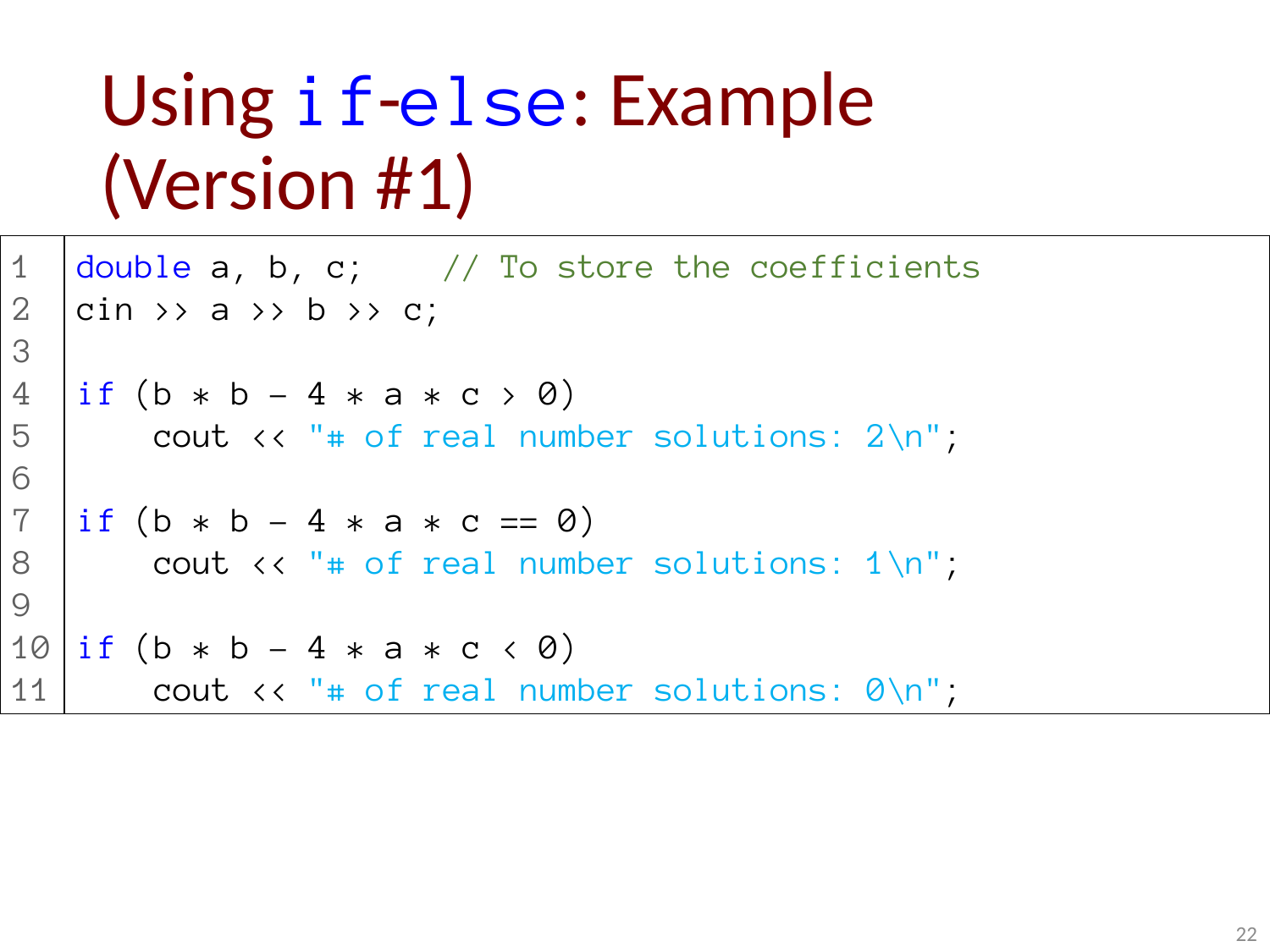

# Using if-else: Example (Version #1)
1
2
3
4
5
6
7
8
9
10
11
double a, b, c;    // To store the coefficients
cin >> a >> b >> c;

if (b * b – 4 * a * c > 0)
    cout << "# of real number solutions: 2\n";

if (b * b – 4 * a * c == 0)
    cout << "# of real number solutions: 1\n";

if (b * b – 4 * a * c < 0)
    cout << "# of real number solutions: 0\n";
22